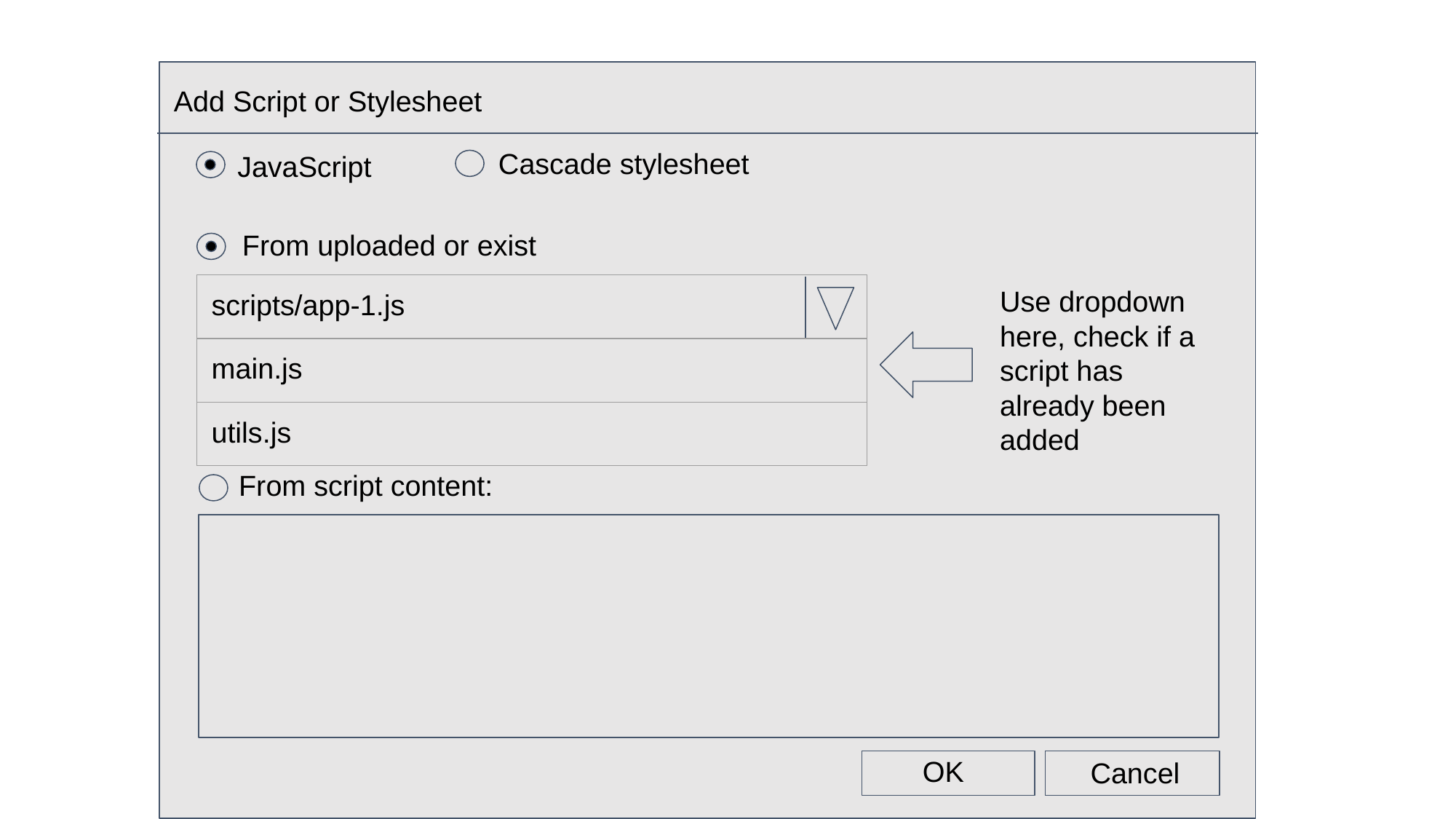

Add Script or Stylesheet
Cascade stylesheet
JavaScript

From uploaded or exist

Use dropdown here, check if a script has already been added
| scripts/app-1.js |
| --- |
| main.js |
| utils.js |

 From script content:

OK
Cancel